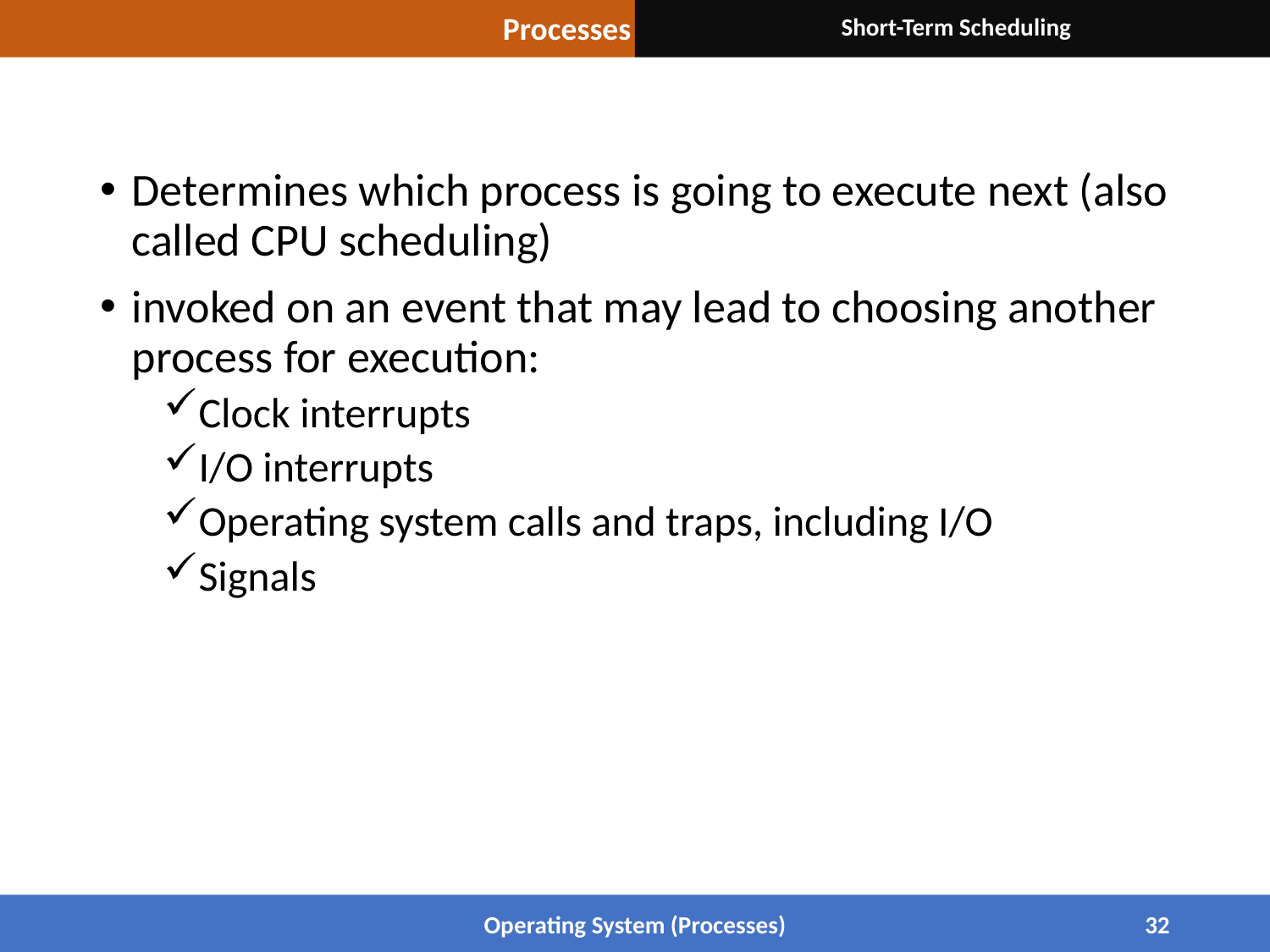

Processes
Short-Term Scheduling
Determines which process is going to execute next (also called CPU scheduling)
invoked on an event that may lead to choosing another process for execution:
Clock interrupts
I/O interrupts
Operating system calls and traps, including I/O
Signals

Operating System (Processes)
32